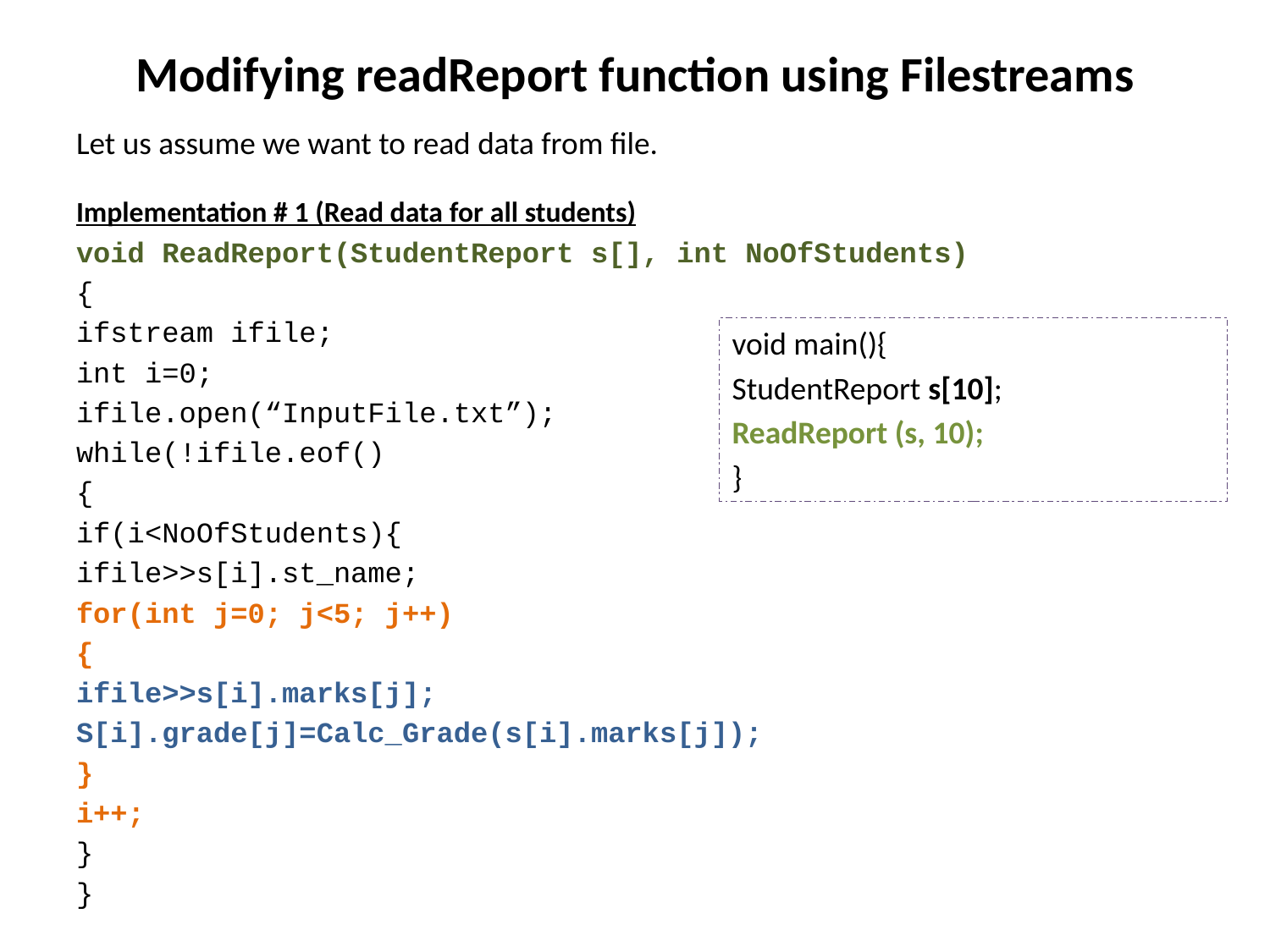

# Modifying readReport function using Filestreams
Let us assume we want to read data from file.

Implementation # 1 (Read data for all students)
void ReadReport(StudentReport s[], int NoOfStudents)
{
ifstream ifile;
int i=0;
ifile.open(“InputFile.txt”);
while(!ifile.eof()
{
if(i<NoOfStudents){
ifile>>s[i].st_name;
for(int j=0; j<5; j++)
{
ifile>>s[i].marks[j];
S[i].grade[j]=Calc_Grade(s[i].marks[j]);
}
i++;
}
}

void main(){
StudentReport s[10];
ReadReport (s, 10);
}